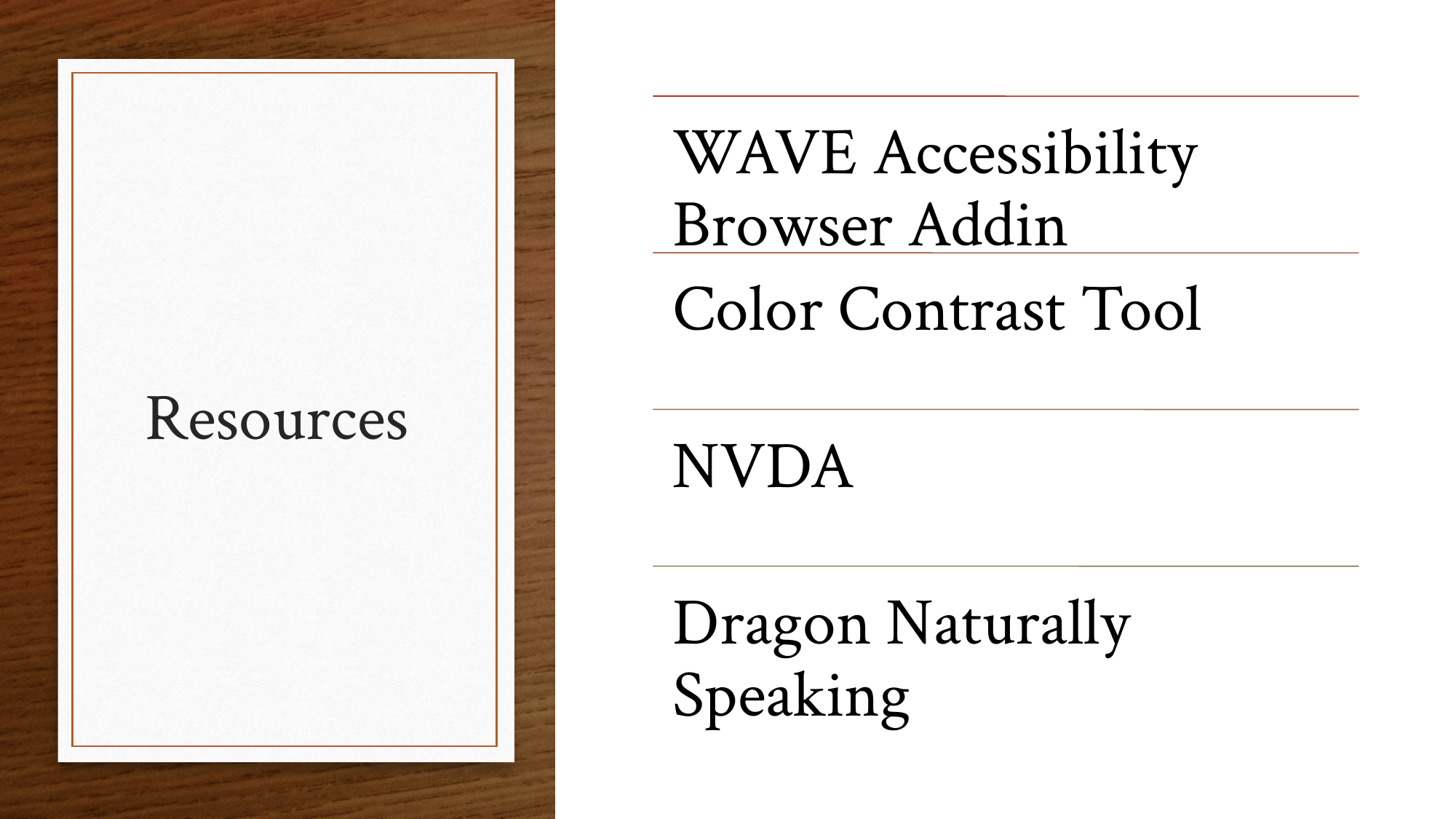

WAVE Accessibility Browser Addin
Color Contrast Tool
NVDA
Dragon Naturally Speaking
# Resources